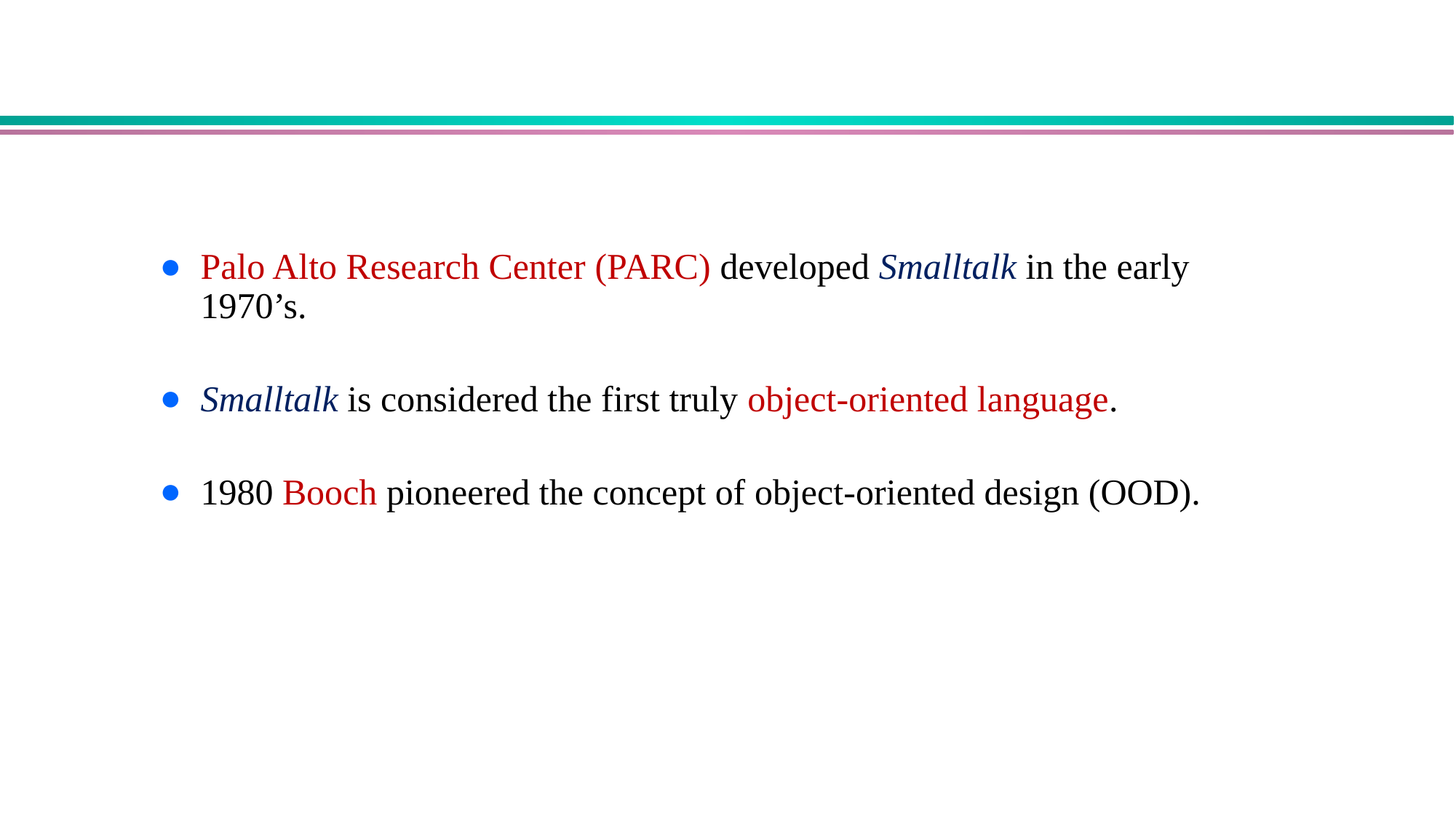

Palo Alto Research Center (PARC) developed Smalltalk in the early 1970’s.

Smalltalk is considered the first truly object-oriented language.

1980 Booch pioneered the concept of object-oriented design (OOD).